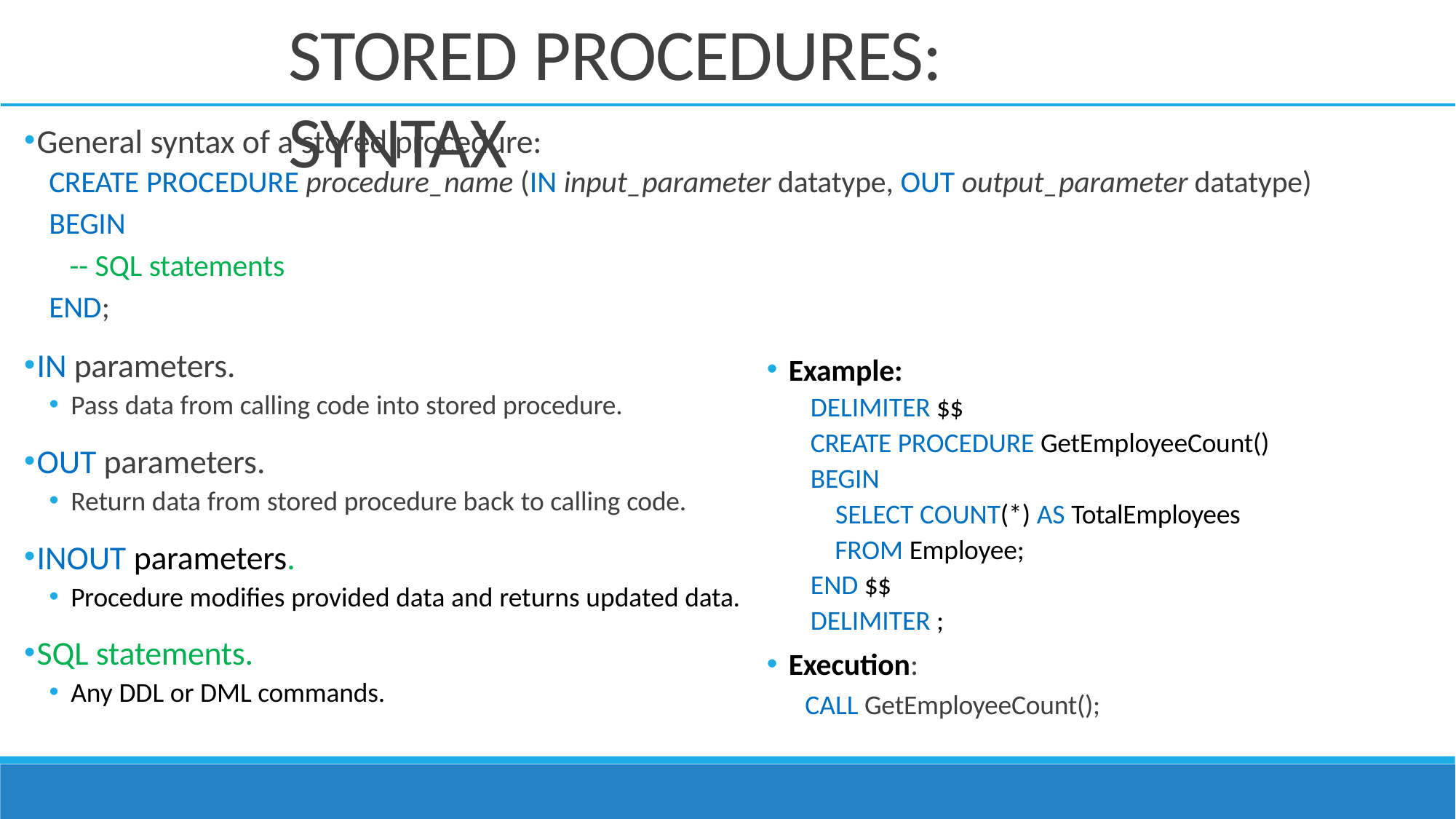

# STORED PROCEDURES: SYNTAX

General syntax of a stored procedure:
CREATE PROCEDURE procedure_name (IN input_parameter datatype, OUT output_parameter datatype)
BEGIN
 -- SQL statements
END;
IN parameters.
Pass data from calling code into stored procedure.
OUT parameters.
Return data from stored procedure back to calling code.
INOUT parameters.
Procedure modifies provided data and returns updated data.
SQL statements.
Any DDL or DML commands.
Example:
DELIMITER $$
CREATE PROCEDURE GetEmployeeCount()
BEGIN
  SELECT COUNT(*) AS TotalEmployees
  FROM Employee;
END $$
DELIMITER ;
Execution:
CALL GetEmployeeCount();